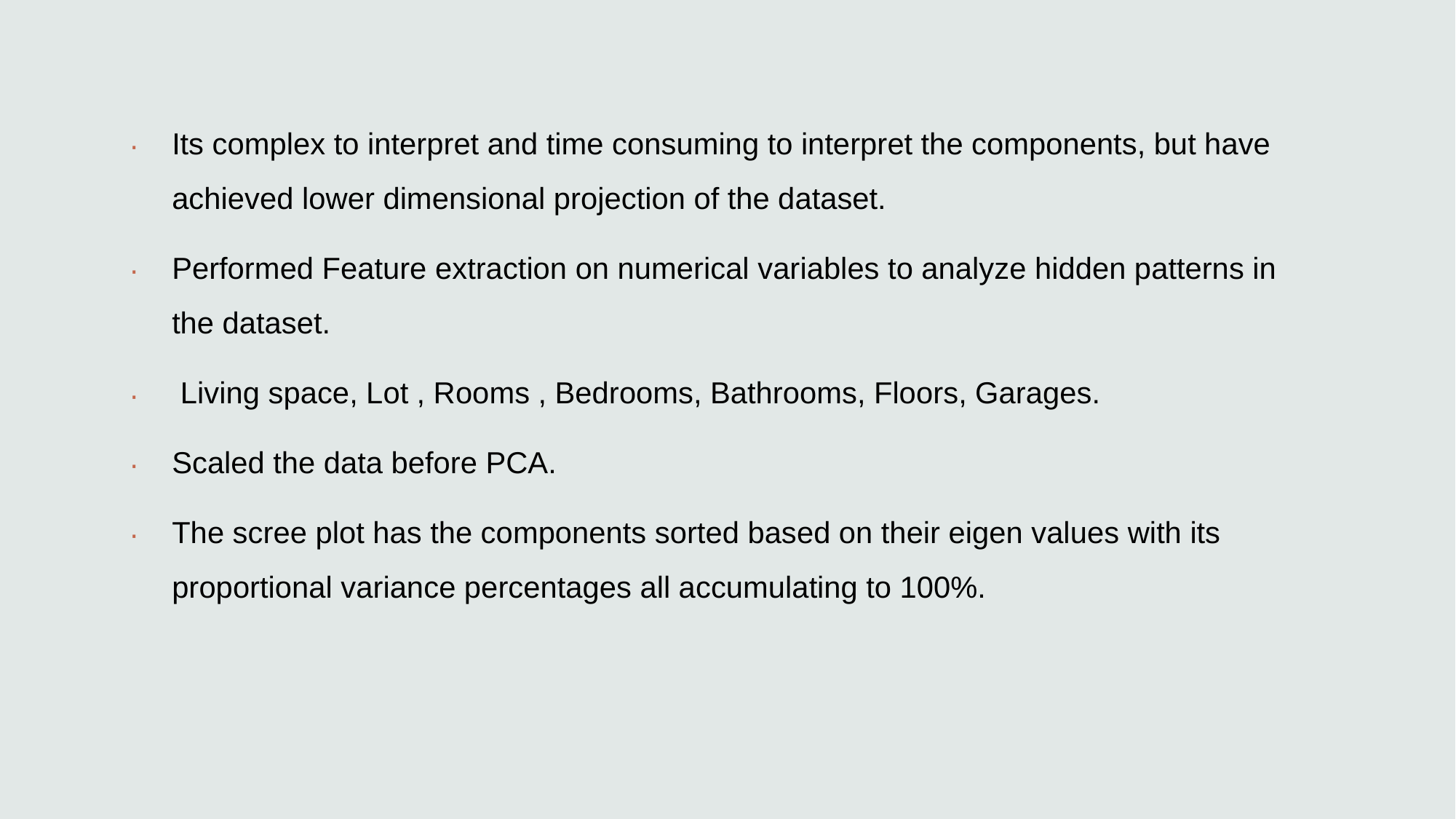

Its complex to interpret and time consuming to interpret the components, but have achieved lower dimensional projection of the dataset.
Performed Feature extraction on numerical variables to analyze hidden patterns in the dataset.
 Living space, Lot , Rooms , Bedrooms, Bathrooms, Floors, Garages.
Scaled the data before PCA.
The scree plot has the components sorted based on their eigen values with its proportional variance percentages all accumulating to 100%.